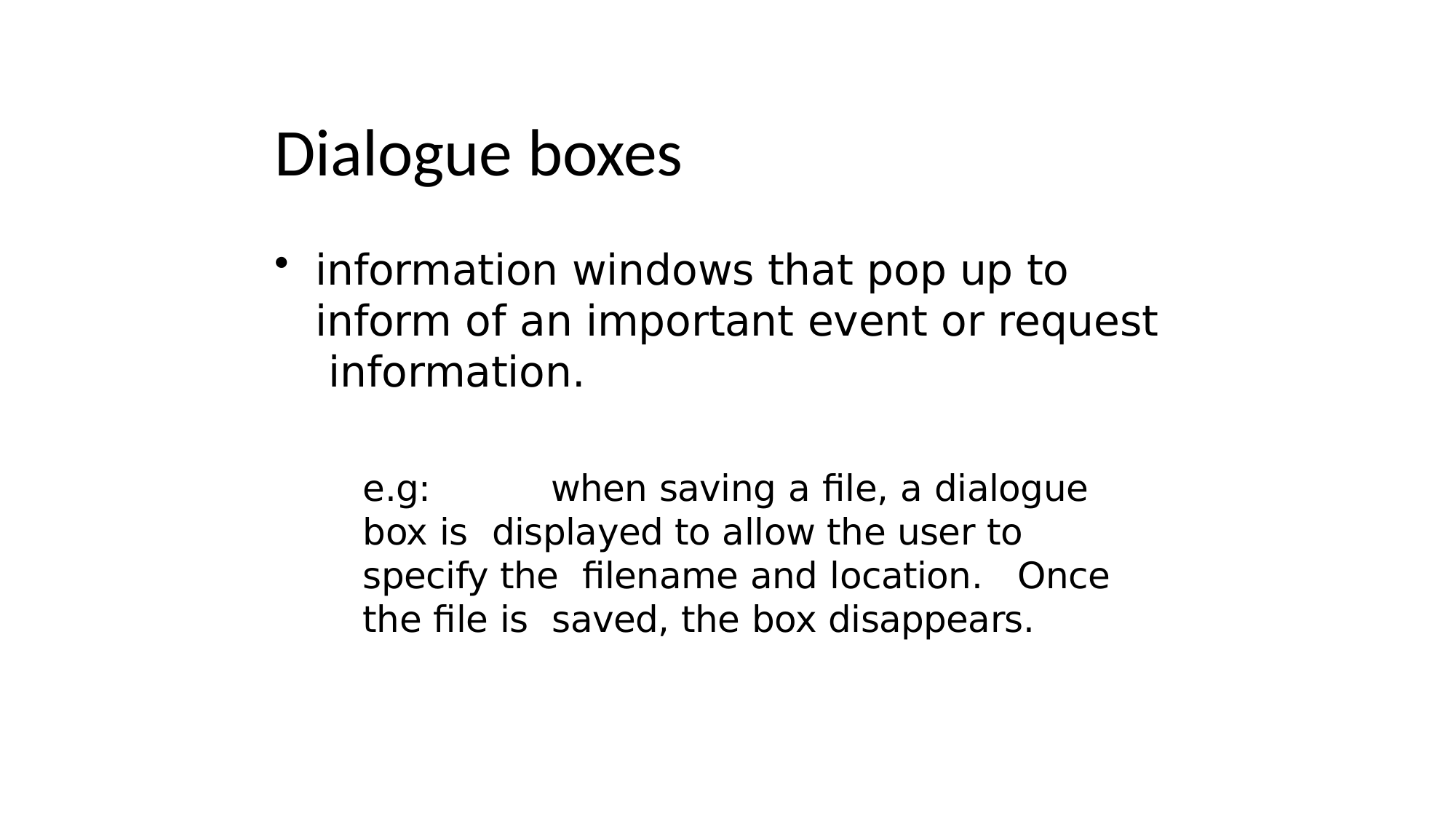

# Dialogue boxes
information windows that pop up to  inform of an important event or request  information.

e.g:	when saving a file, a dialogue box is  displayed to allow the user to specify the  filename and location.	Once the file is  saved, the box disappears.